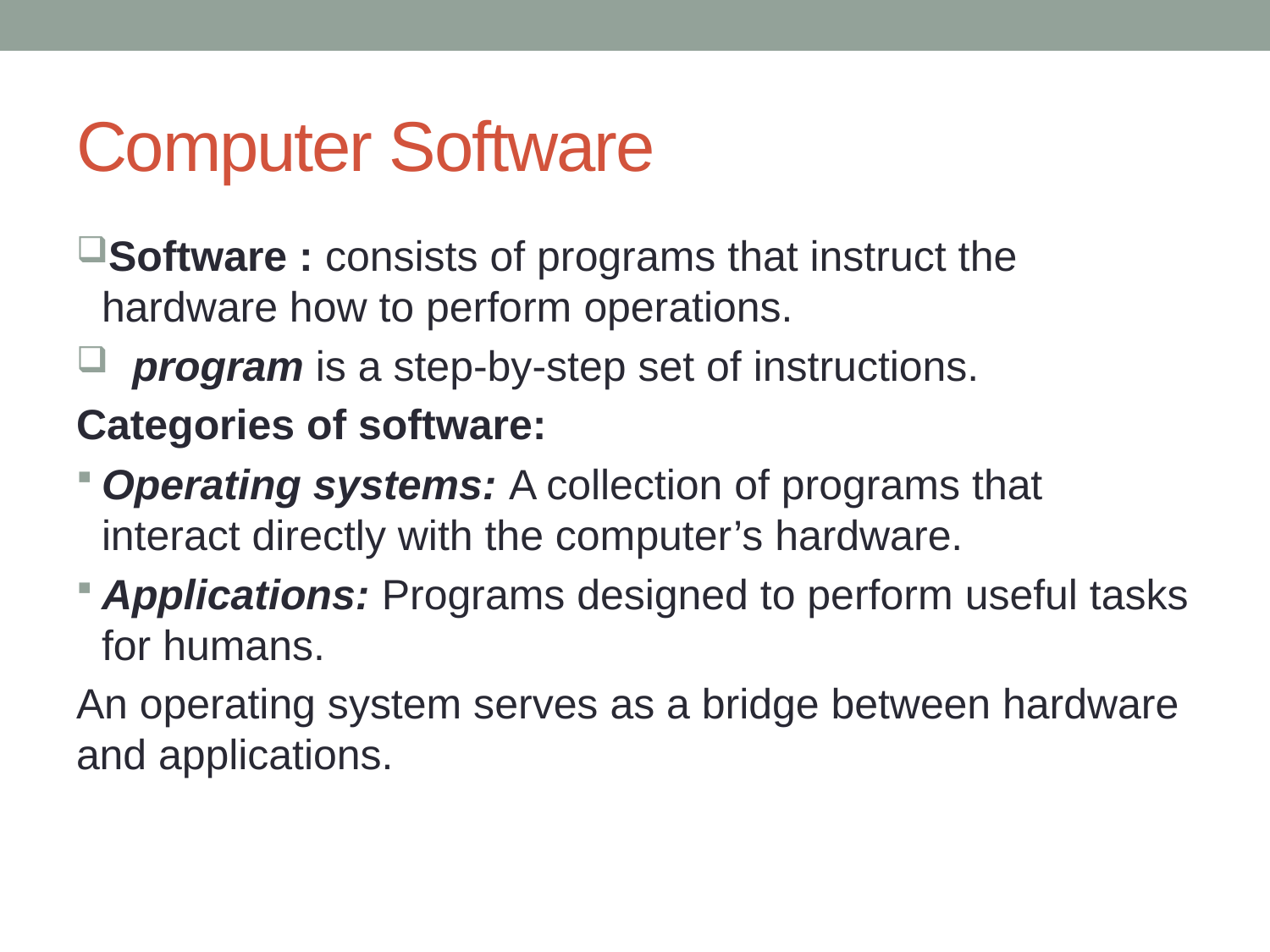

# Computer Software
Software : consists of programs that instruct the hardware how to perform operations.
  program is a step-by-step set of instructions.
Categories of software:
Operating systems: A collection of programs that interact directly with the computer’s hardware.
Applications: Programs designed to perform useful tasks for humans.
An operating system serves as a bridge between hardware and applications.